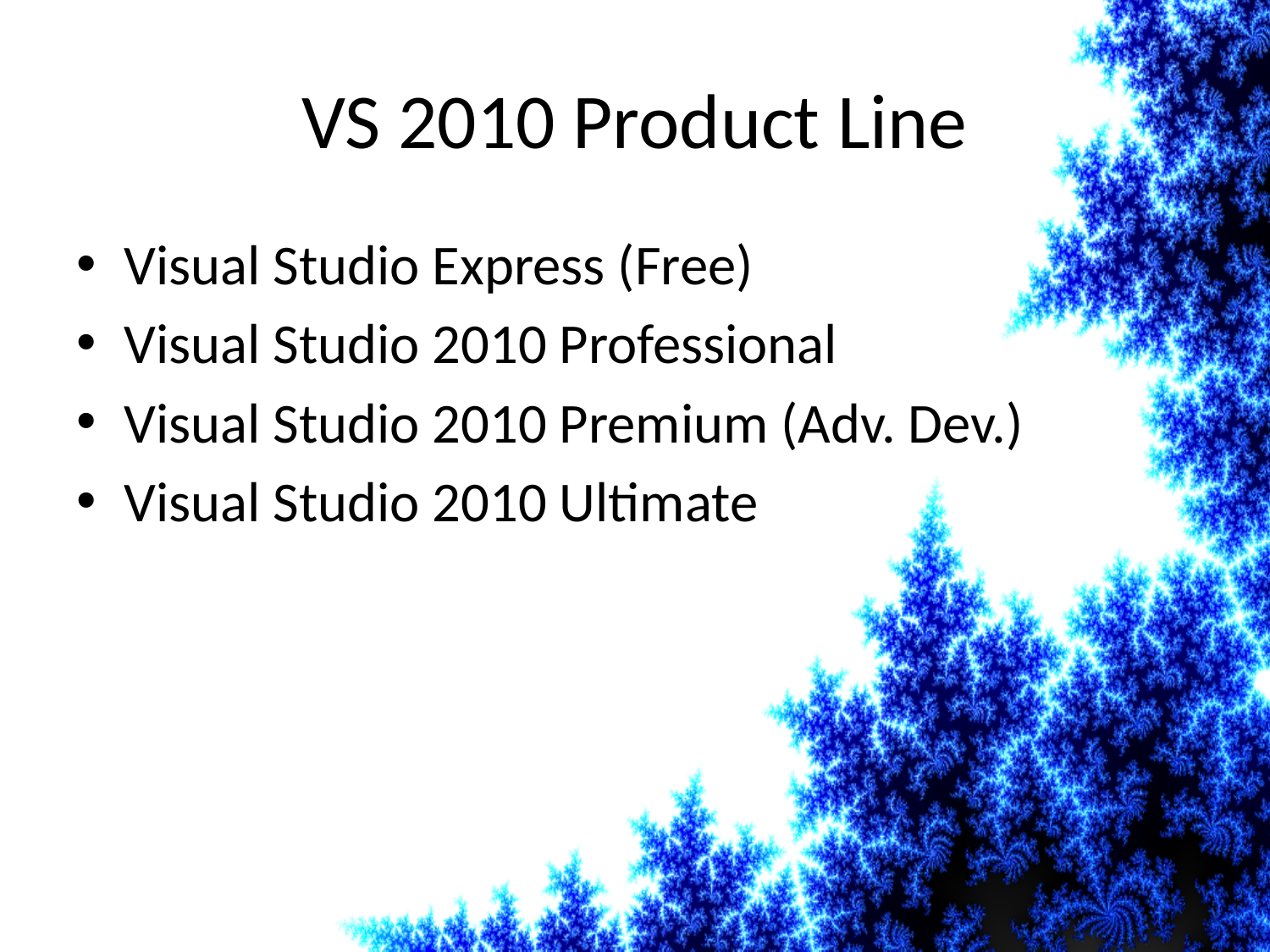

# VS 2010 Product Line
Visual Studio Express (Free)
Visual Studio 2010 Professional
Visual Studio 2010 Premium (Adv. Dev.)
Visual Studio 2010 Ultimate